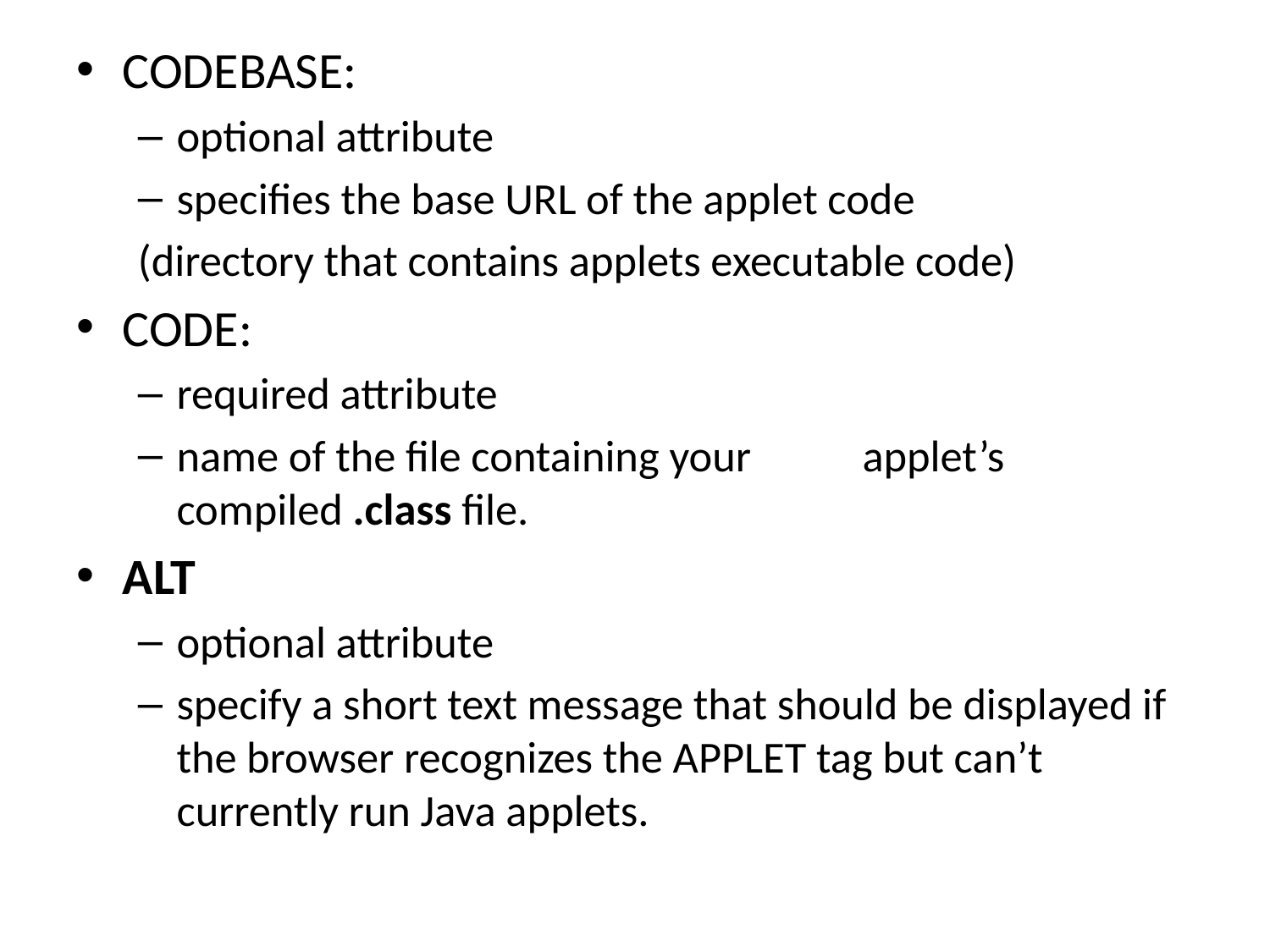

CODEBASE:
optional attribute
specifies the base URL of the applet code
(directory that contains applets executable code)
CODE:
required attribute
name of the file containing your	applet’s compiled .class file.
ALT
optional attribute
specify a short text message that should be displayed if the browser recognizes the APPLET tag but can’t currently run Java applets.